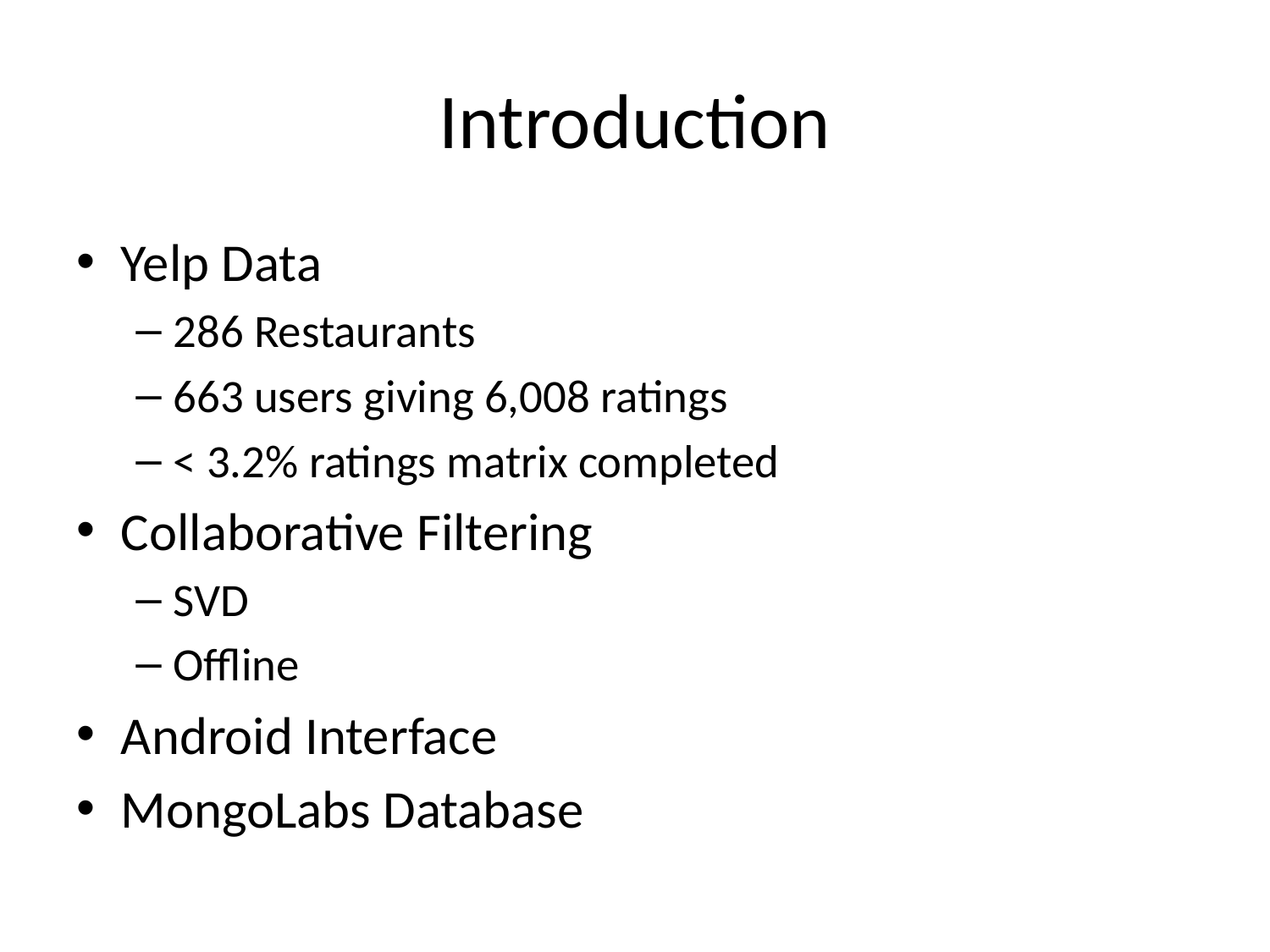

# Introduction
Yelp Data
286 Restaurants
663 users giving 6,008 ratings
< 3.2% ratings matrix completed
Collaborative Filtering
SVD
Offline
Android Interface
MongoLabs Database